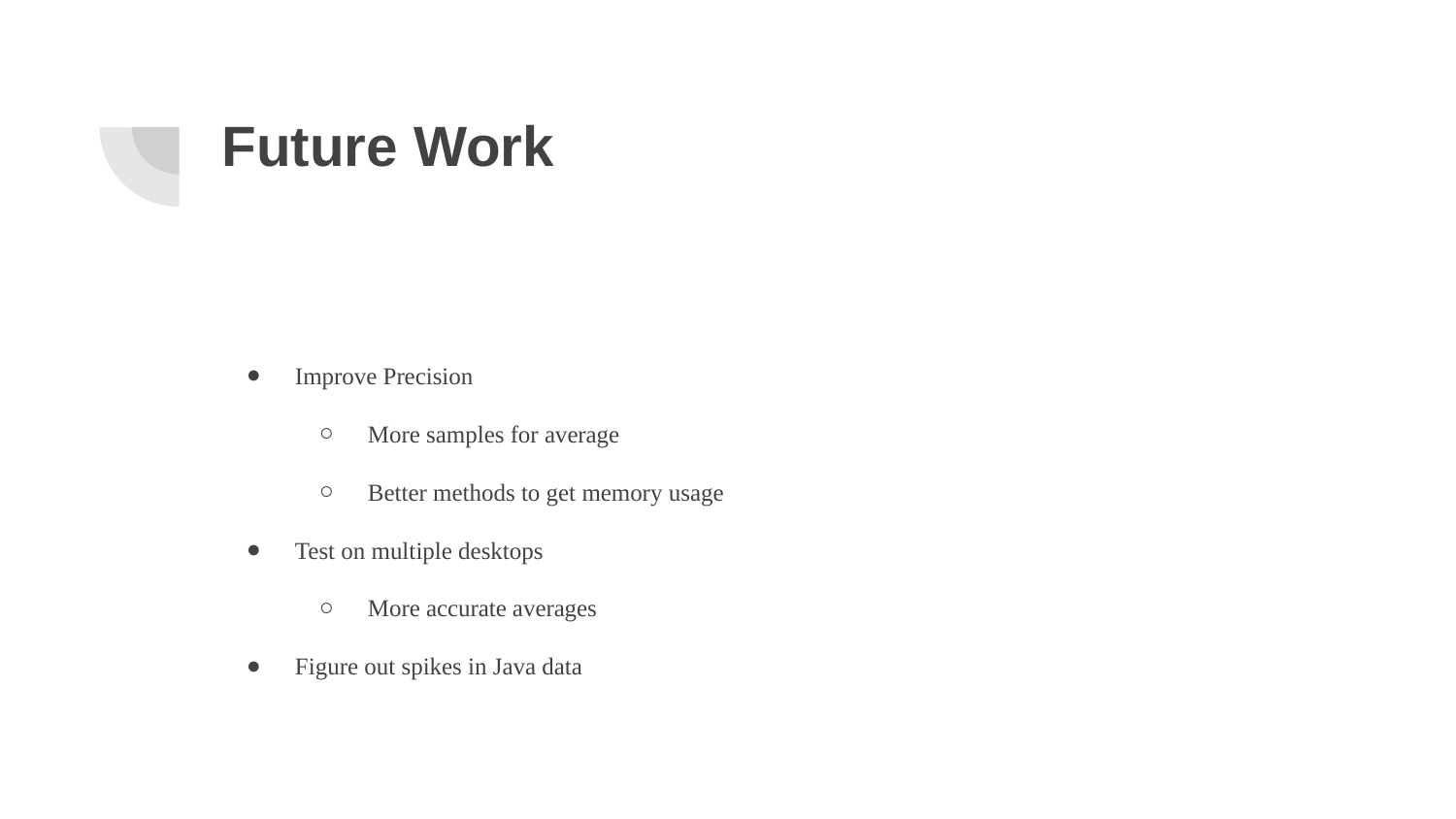

# Future Work
Improve Precision
More samples for average
Better methods to get memory usage
Test on multiple desktops
More accurate averages
Figure out spikes in Java data